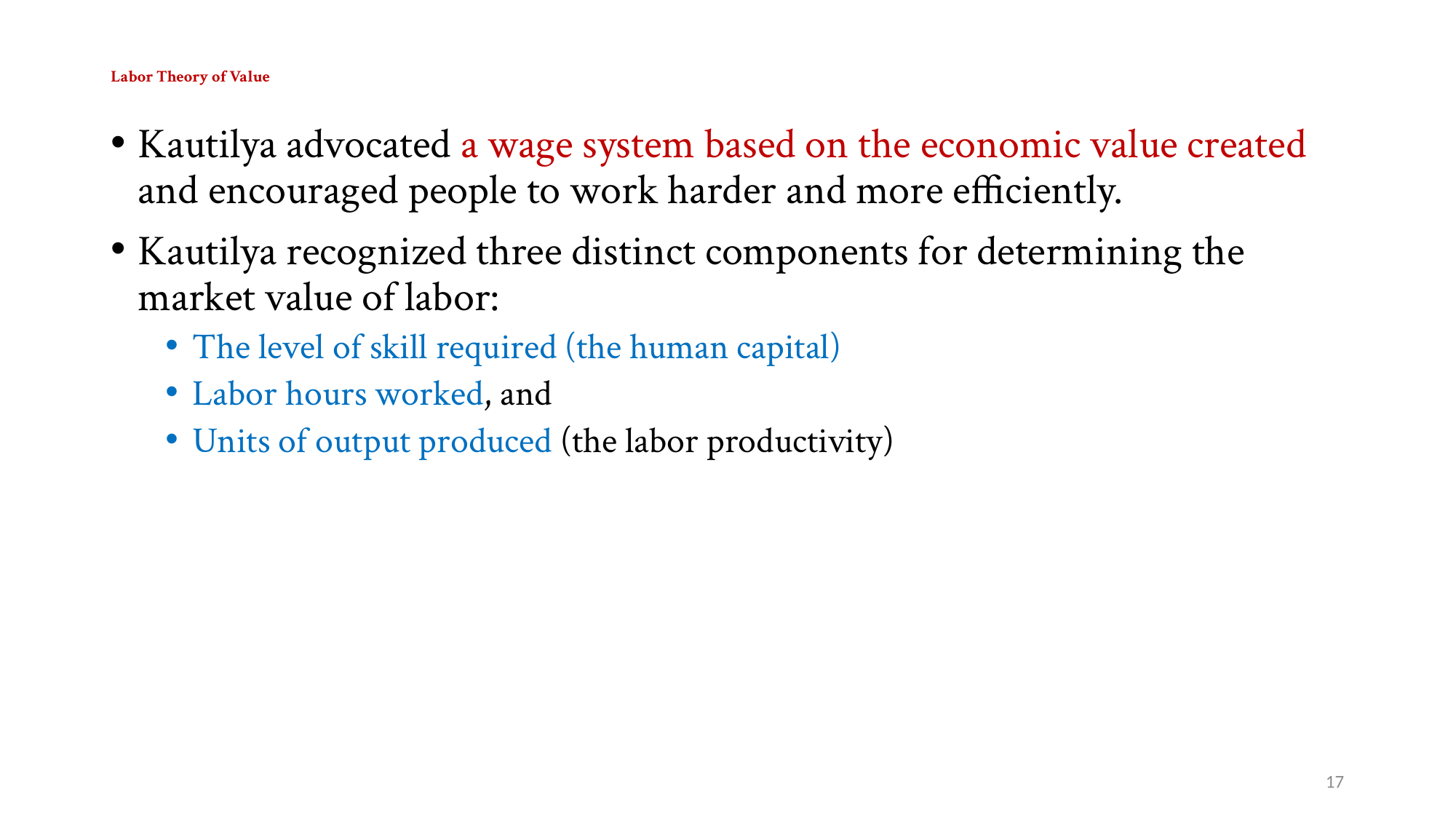

# Labor Theory of Value
Kautilya advocated a wage system based on the economic value created and encouraged people to work harder and more efficiently.
Kautilya recognized three distinct components for determining the market value of labor:
The level of skill required (the human capital)
Labor hours worked, and
Units of output produced (the labor productivity)

17